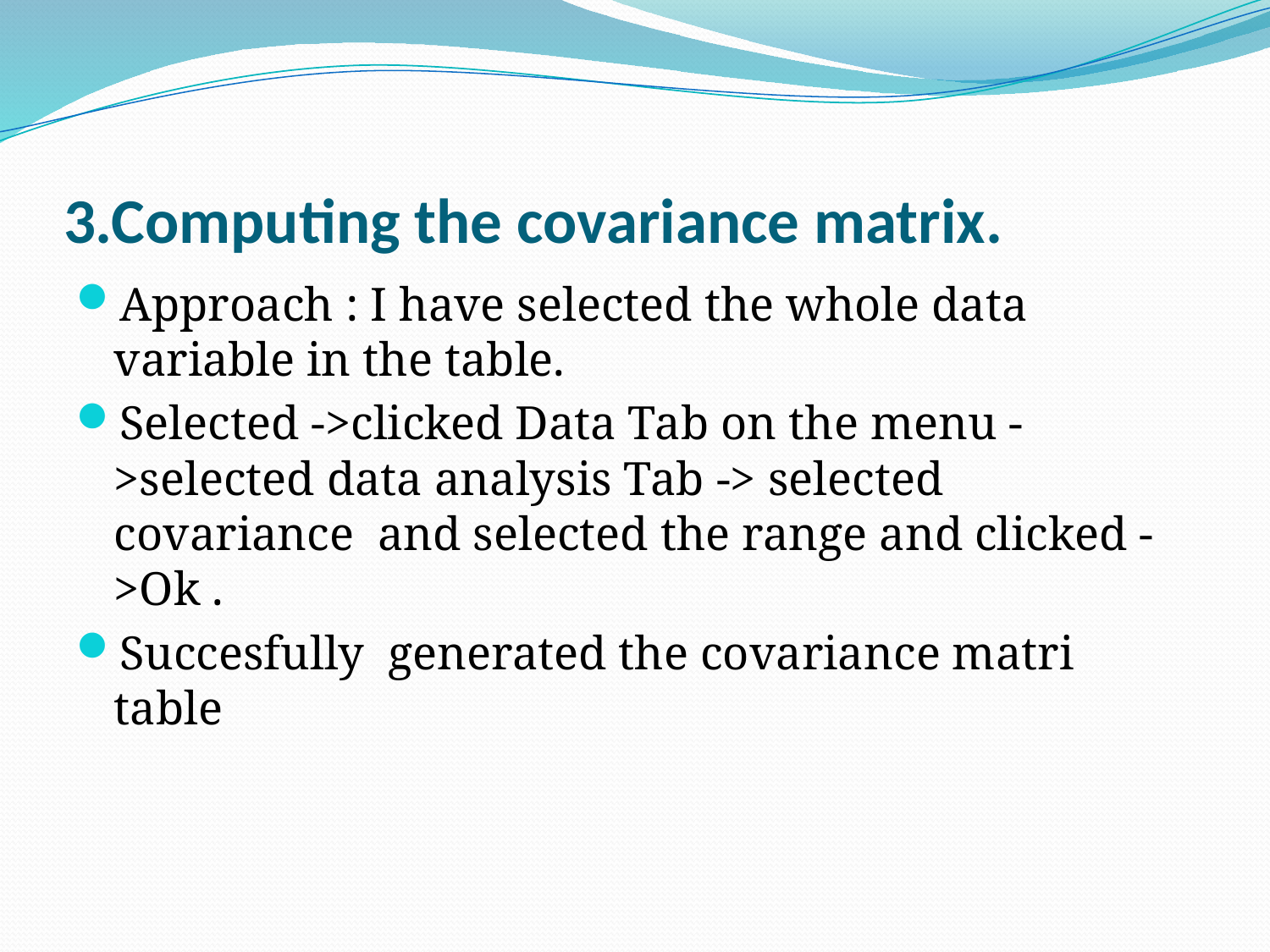

# 3.Computing the covariance matrix.
Approach : I have selected the whole data variable in the table.
Selected ->clicked Data Tab on the menu ->selected data analysis Tab -> selected covariance  and selected the range and clicked ->Ok .
Succesfully  generated the covariance matri  table